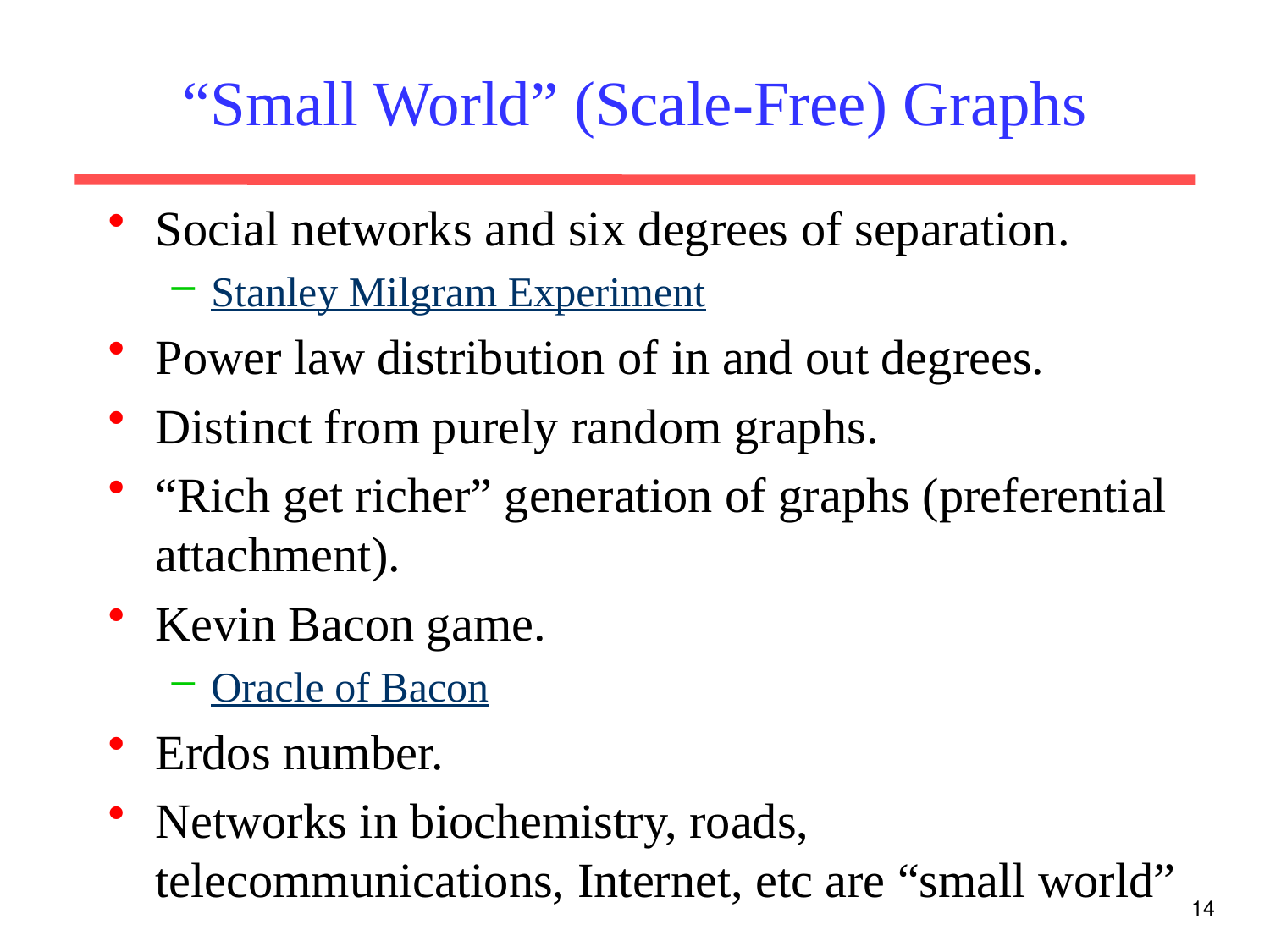

# “Small World” (Scale-Free) Graphs
Social networks and six degrees of separation.
Stanley Milgram Experiment
Power law distribution of in and out degrees.
Distinct from purely random graphs.
“Rich get richer” generation of graphs (preferential attachment).
Kevin Bacon game.
Oracle of Bacon
Erdos number.
Networks in biochemistry, roads, telecommunications, Internet, etc are “small world”

14